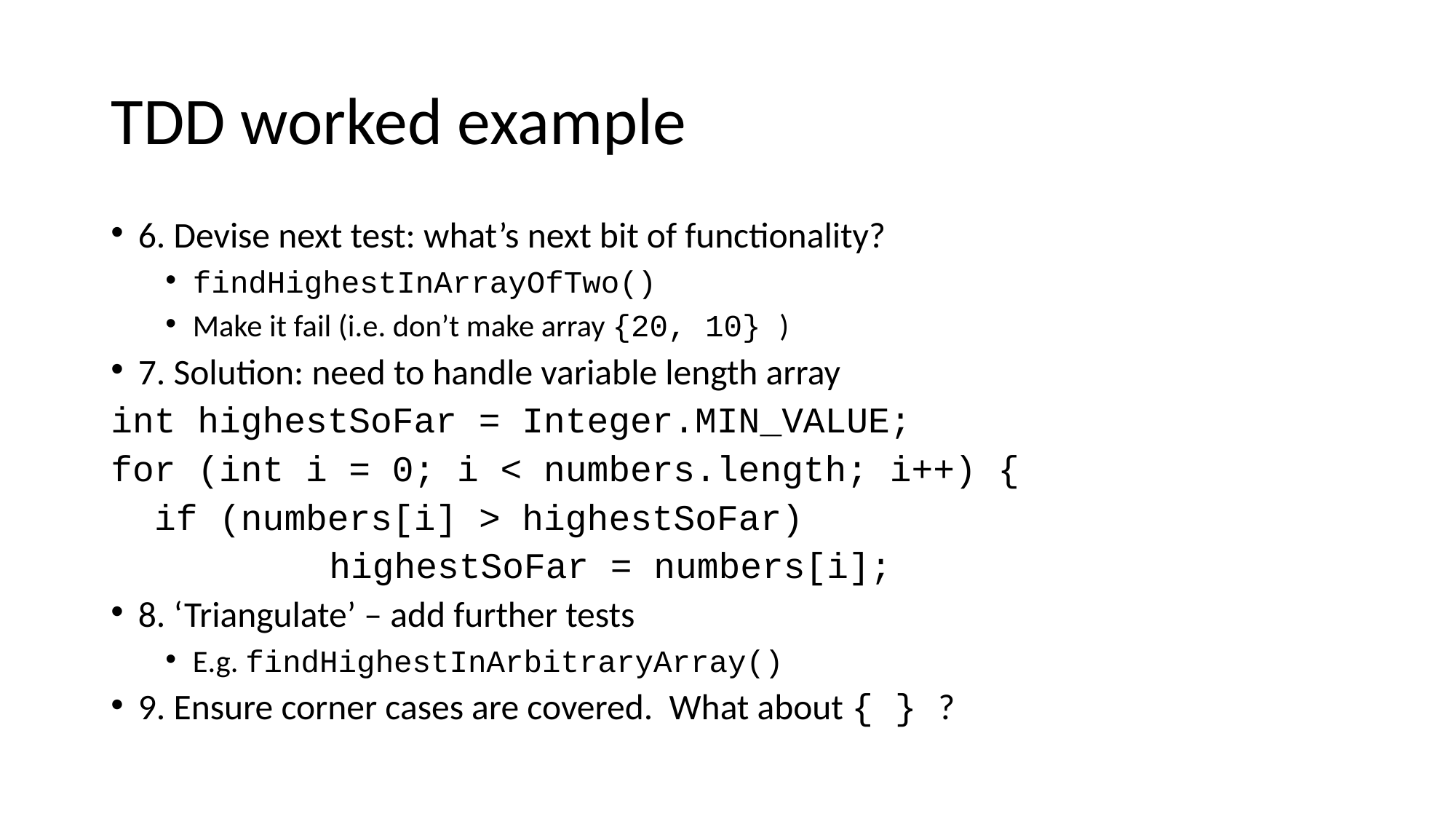

# TDD worked example
6. Devise next test: what’s next bit of functionality?
findHighestInArrayOfTwo()
Make it fail (i.e. don’t make array {20, 10} )
7. Solution: need to handle variable length array
int highestSoFar = Integer.MIN_VALUE;
for (int i = 0; i < numbers.length; i++) {
  if (numbers[i] > highestSoFar)
		highestSoFar = numbers[i];
8. ‘Triangulate’ – add further tests
E.g. findHighestInArbitraryArray()
9. Ensure corner cases are covered.  What about { } ?